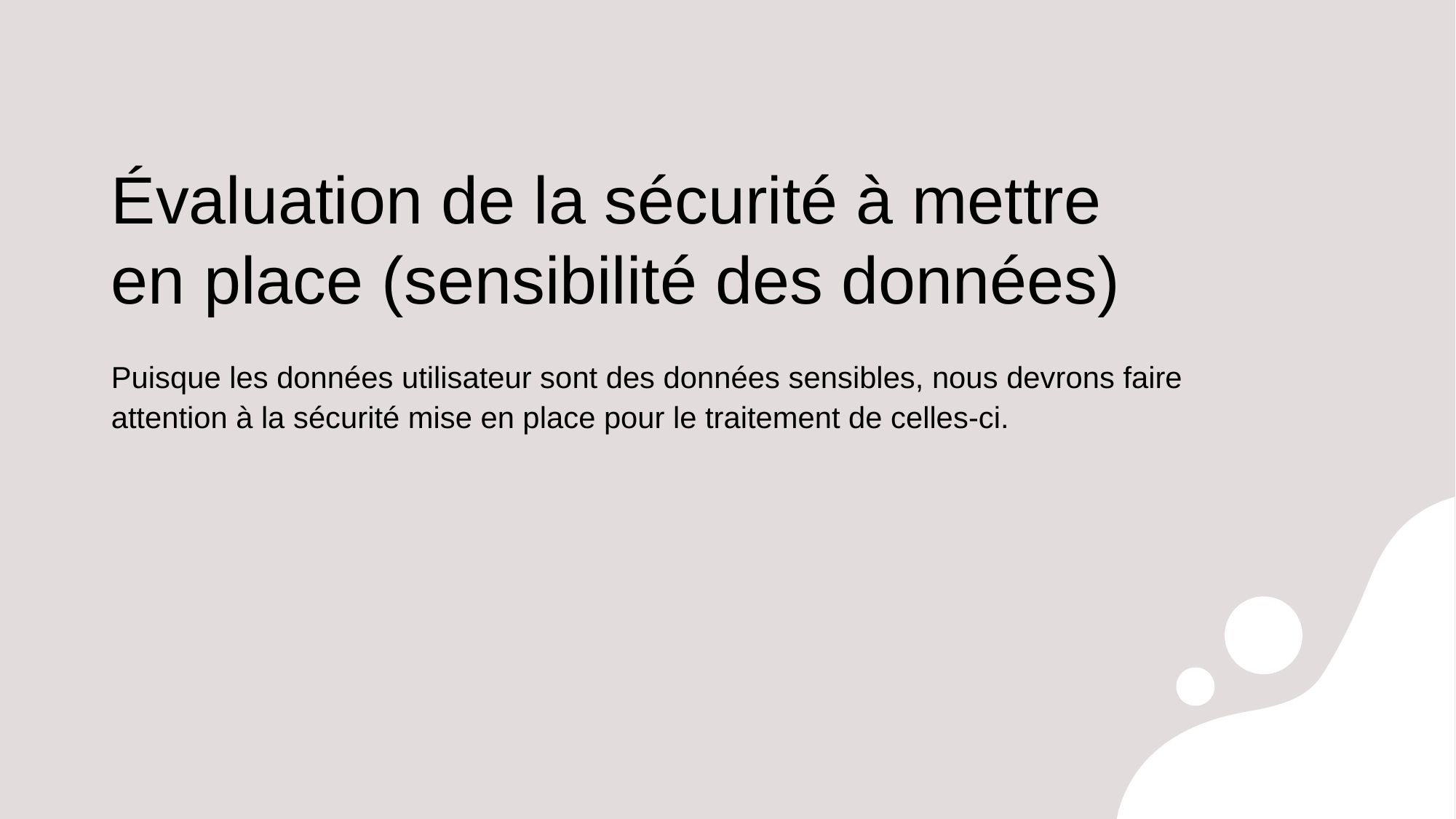

# Évaluation de la sécurité à mettre en place (sensibilité des données)
Puisque les données utilisateur sont des données sensibles, nous devrons faire attention à la sécurité mise en place pour le traitement de celles-ci.